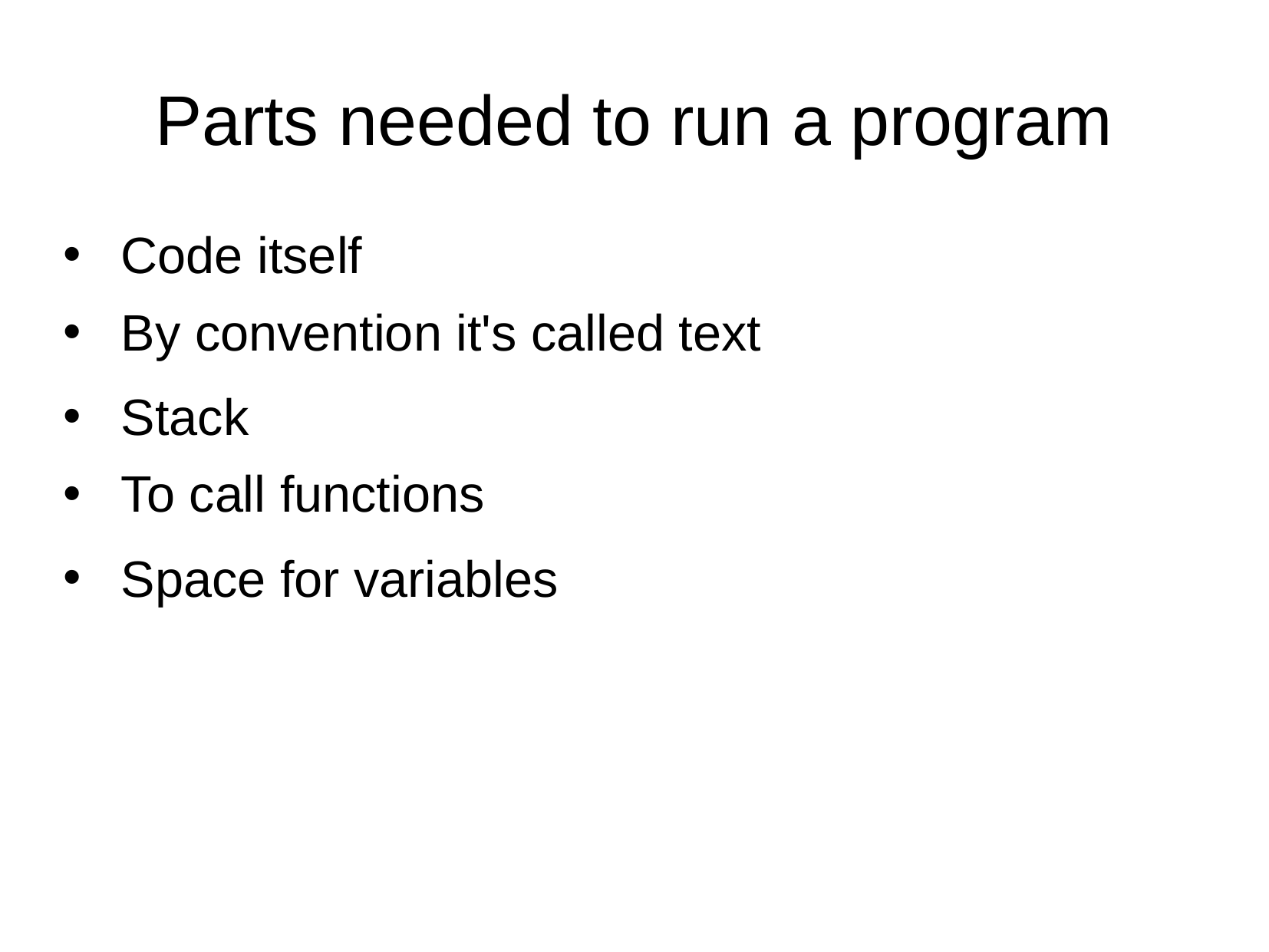

Parts needed to run a program
Code itself
By convention it's called text
Stack
To call functions
Space for variables